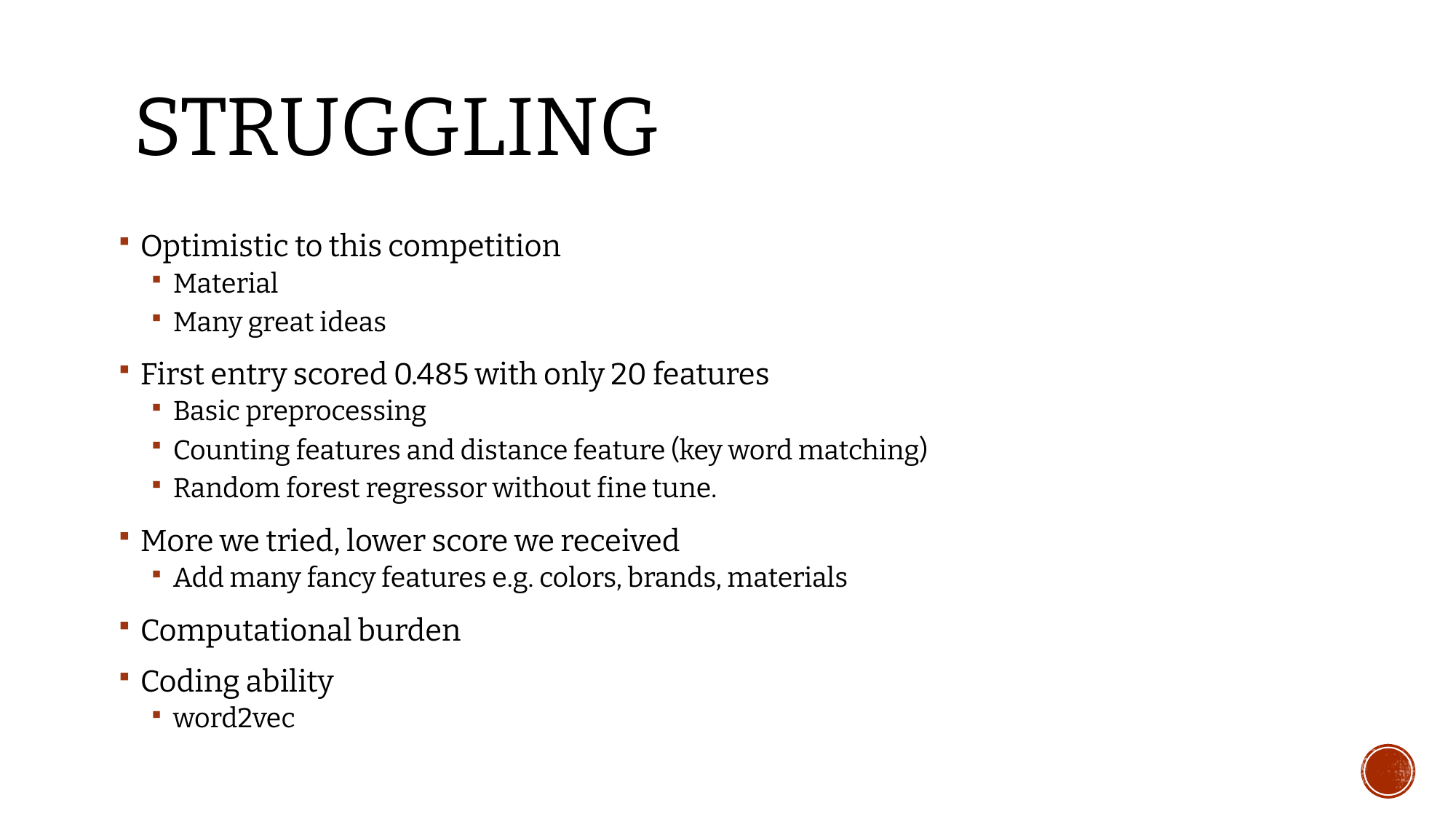

# Struggling
Optimistic to this competition
Material
Many great ideas
First entry scored 0.485 with only 20 features
Basic preprocessing
Counting features and distance feature (key word matching)
Random forest regressor without fine tune.
More we tried, lower score we received
Add many fancy features e.g. colors, brands, materials
Computational burden
Coding ability
word2vec